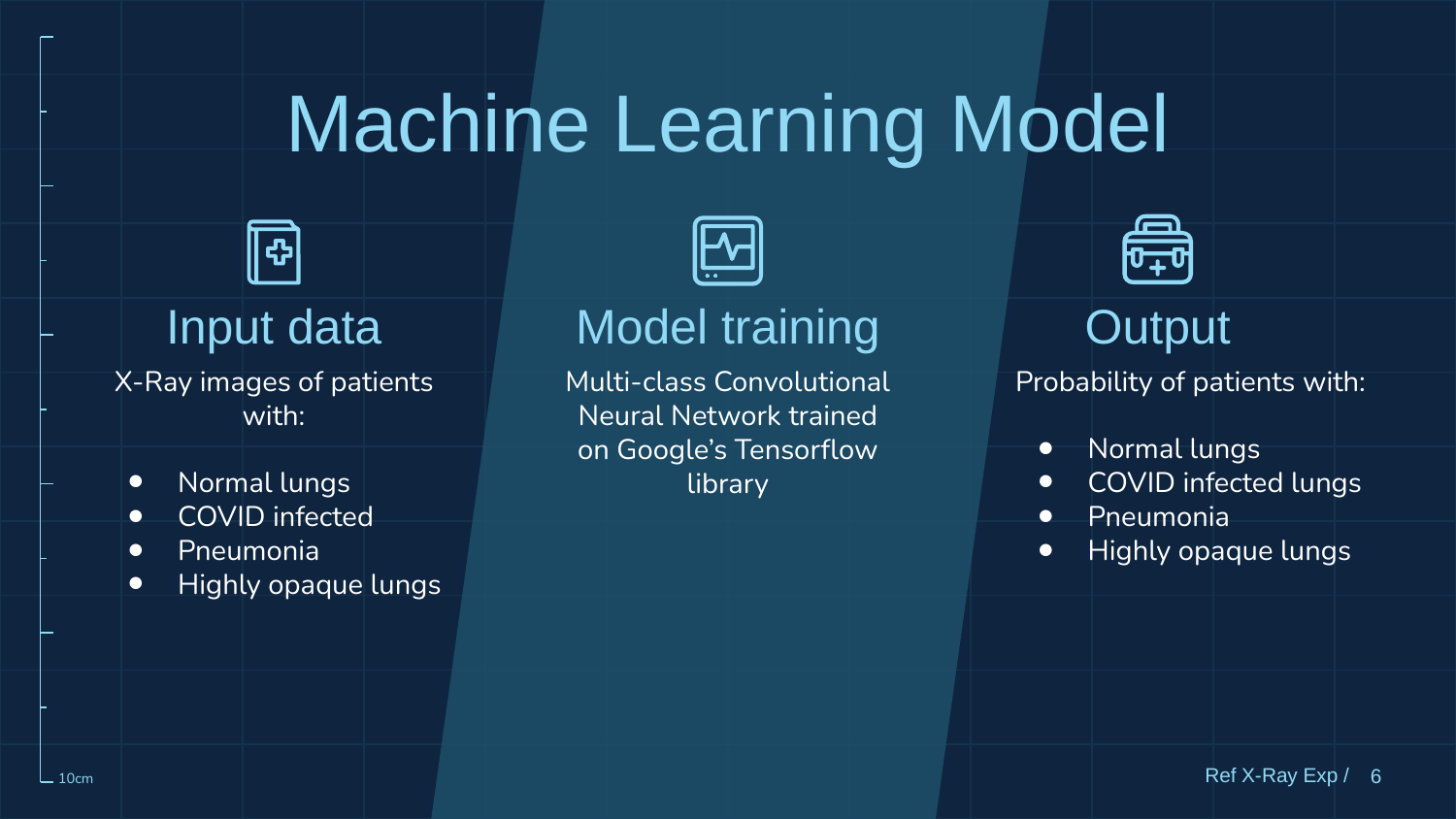

# Machine Learning Model

Input data
Model training
Output
X-Ray images of patients with:
Normal lungs
COVID infected
Pneumonia
Highly opaque lungs
Multi-class Convolutional Neural Network trained on Google’s Tensorflow library
Probability of patients with:
Normal lungs
COVID infected lungs
Pneumonia
Highly opaque lungs
Ref X-Ray Exp /
6